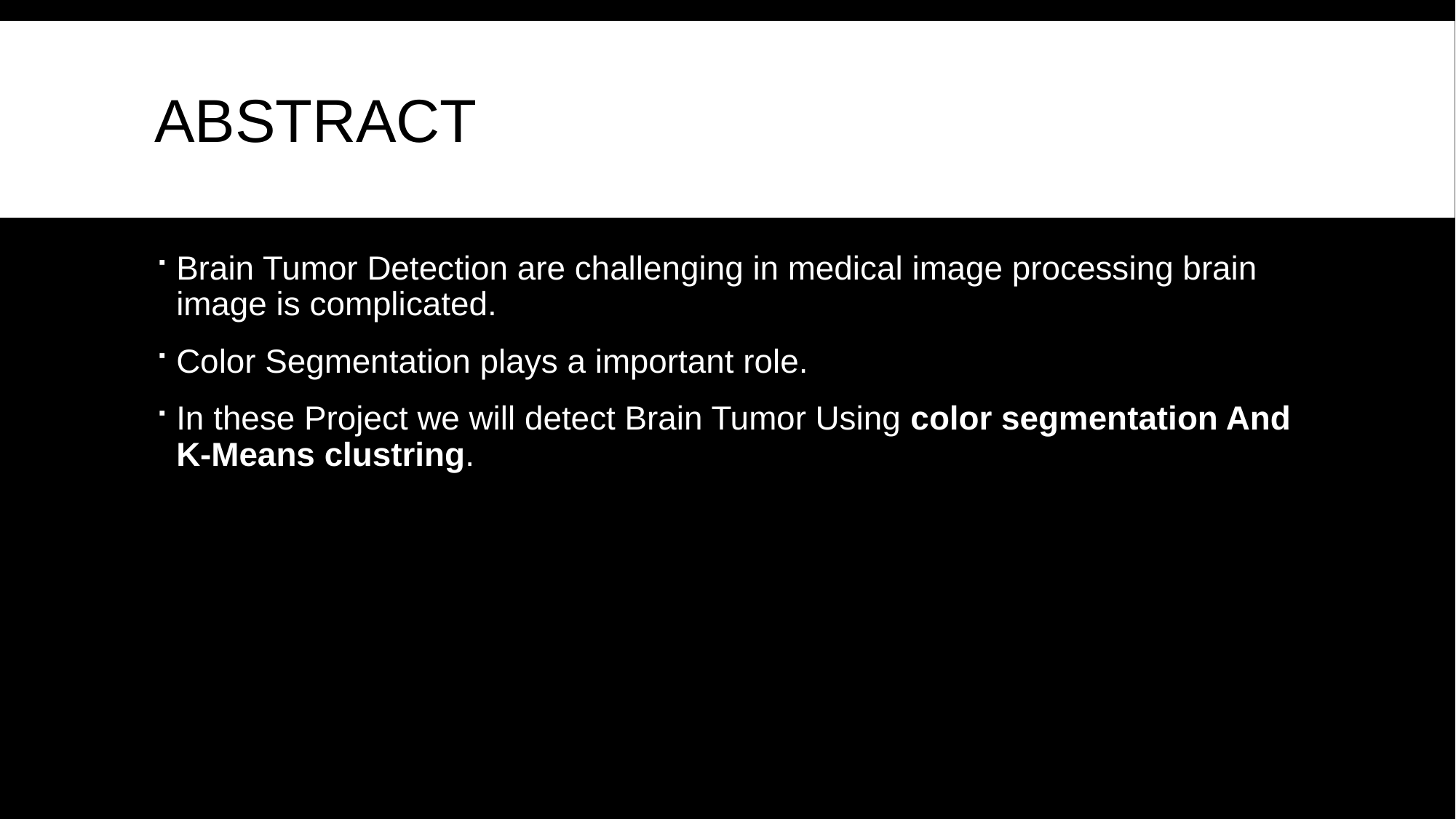

# Abstract
Brain Tumor Detection are challenging in medical image processing brain image is complicated.
Color Segmentation plays a important role.
In these Project we will detect Brain Tumor Using color segmentation And K-Means clustring.